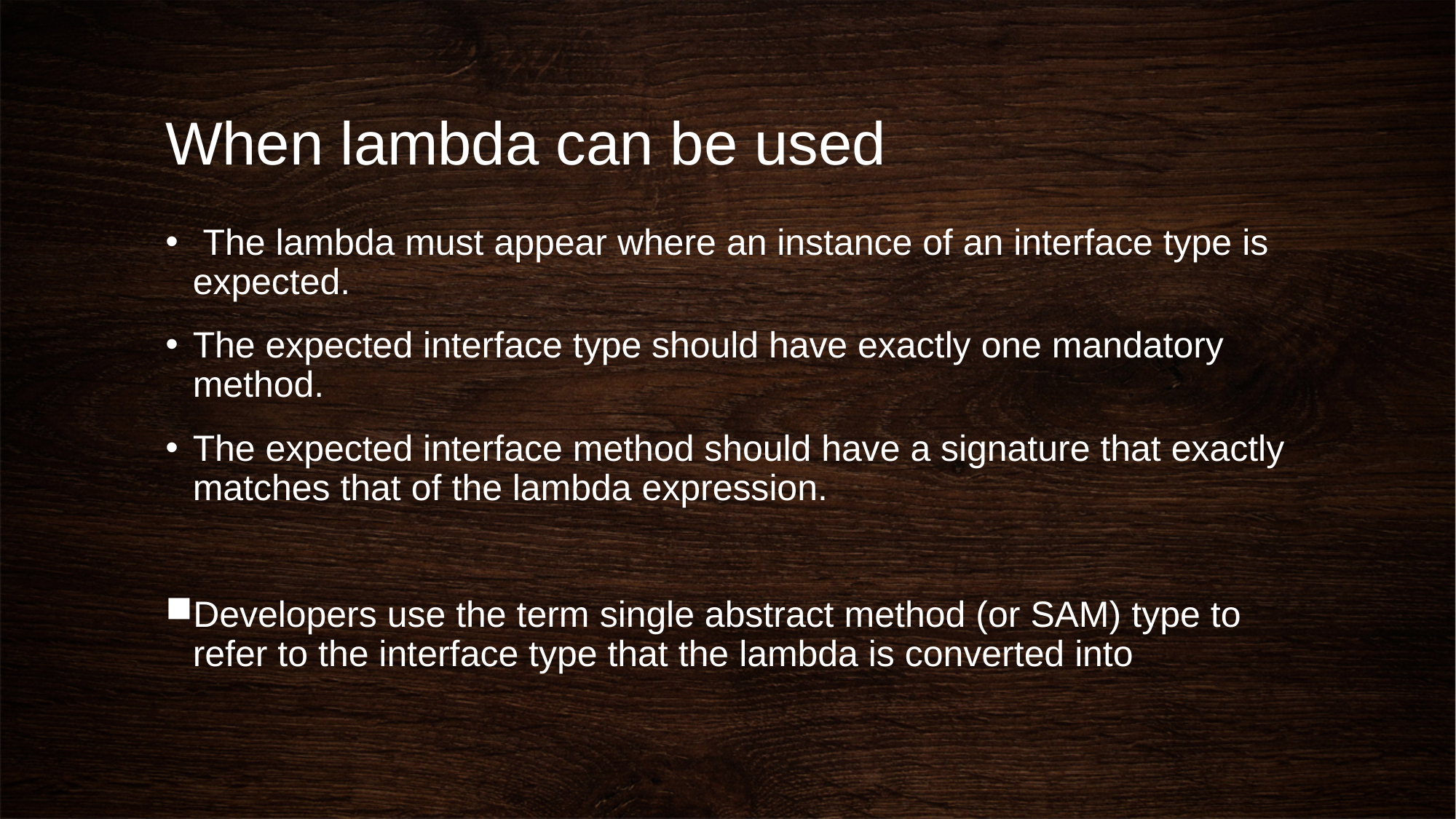

# When lambda can be used
 The lambda must appear where an instance of an interface type is expected.
The expected interface type should have exactly one mandatory method.
The expected interface method should have a signature that exactly matches that of the lambda expression.

Developers use the term single abstract method (or SAM) type to refer to the interface type that the lambda is converted into